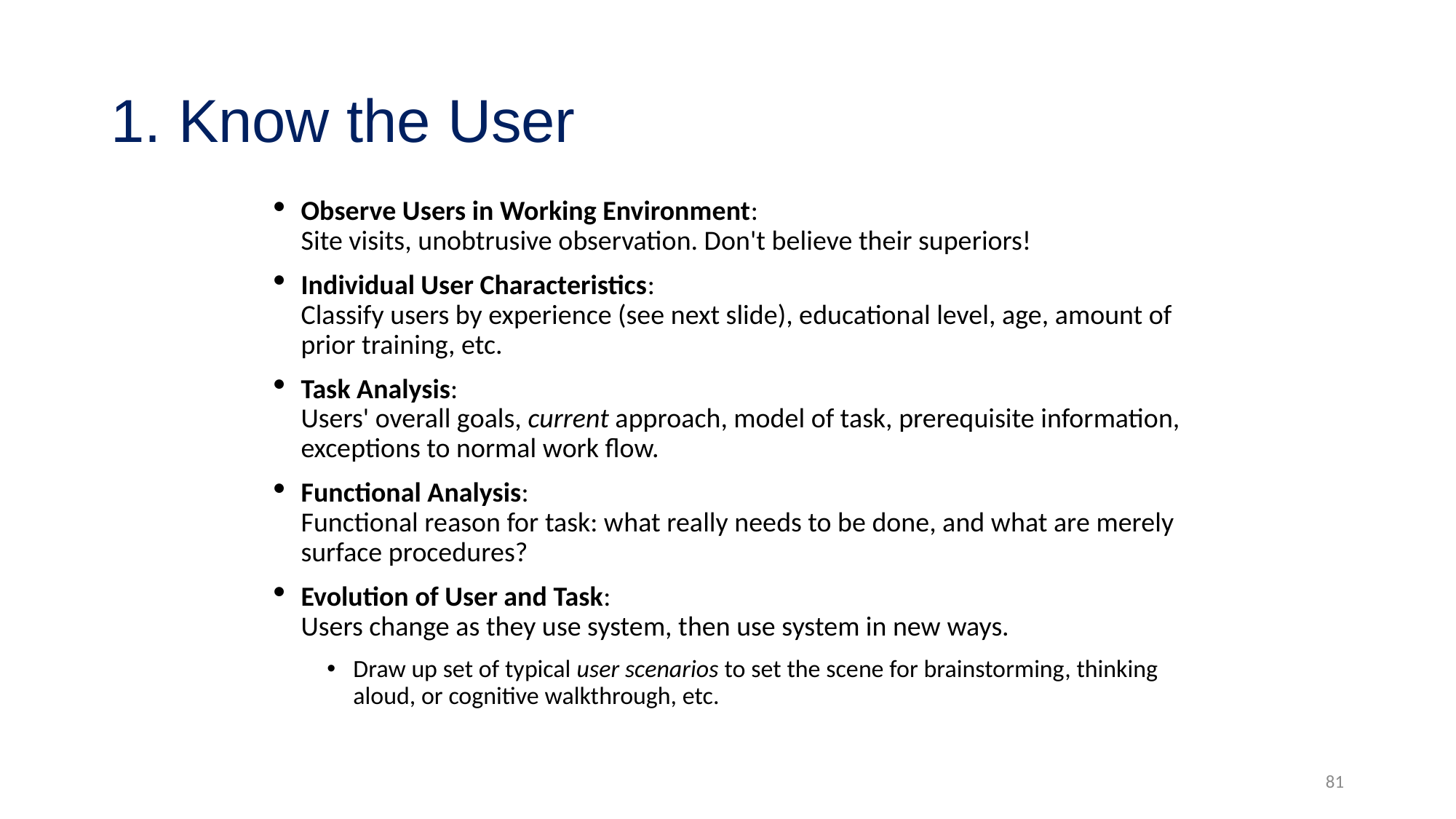

# 1. Know the User
Observe Users in Working Environment:
Site visits, unobtrusive observation. Don't believe their superiors!
Individual User Characteristics:
Classify users by experience (see next slide), educational level, age, amount of prior training, etc.
Task Analysis:
Users' overall goals, current approach, model of task, prerequisite information, exceptions to normal work flow.
Functional Analysis:
Functional reason for task: what really needs to be done, and what are merely surface procedures?
Evolution of User and Task:
Users change as they use system, then use system in new ways.
Draw up set of typical user scenarios to set the scene for brainstorming, thinking aloud, or cognitive walkthrough, etc.
81